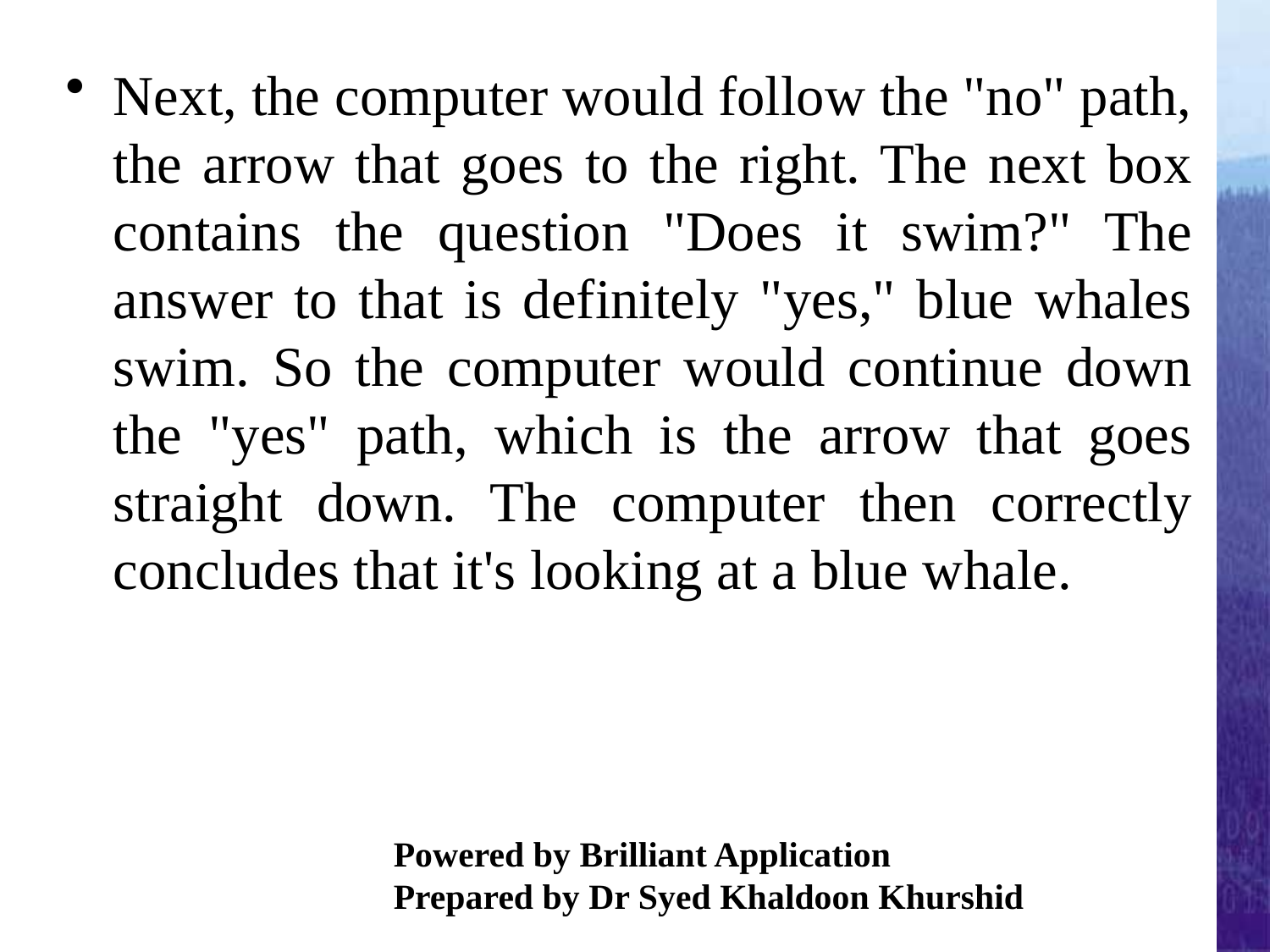

Next, the computer would follow the "no" path, the arrow that goes to the right. The next box contains the question "Does it swim?" The answer to that is definitely "yes," blue whales swim. So the computer would continue down the "yes" path, which is the arrow that goes straight down. The computer then correctly concludes that it's looking at a blue whale.